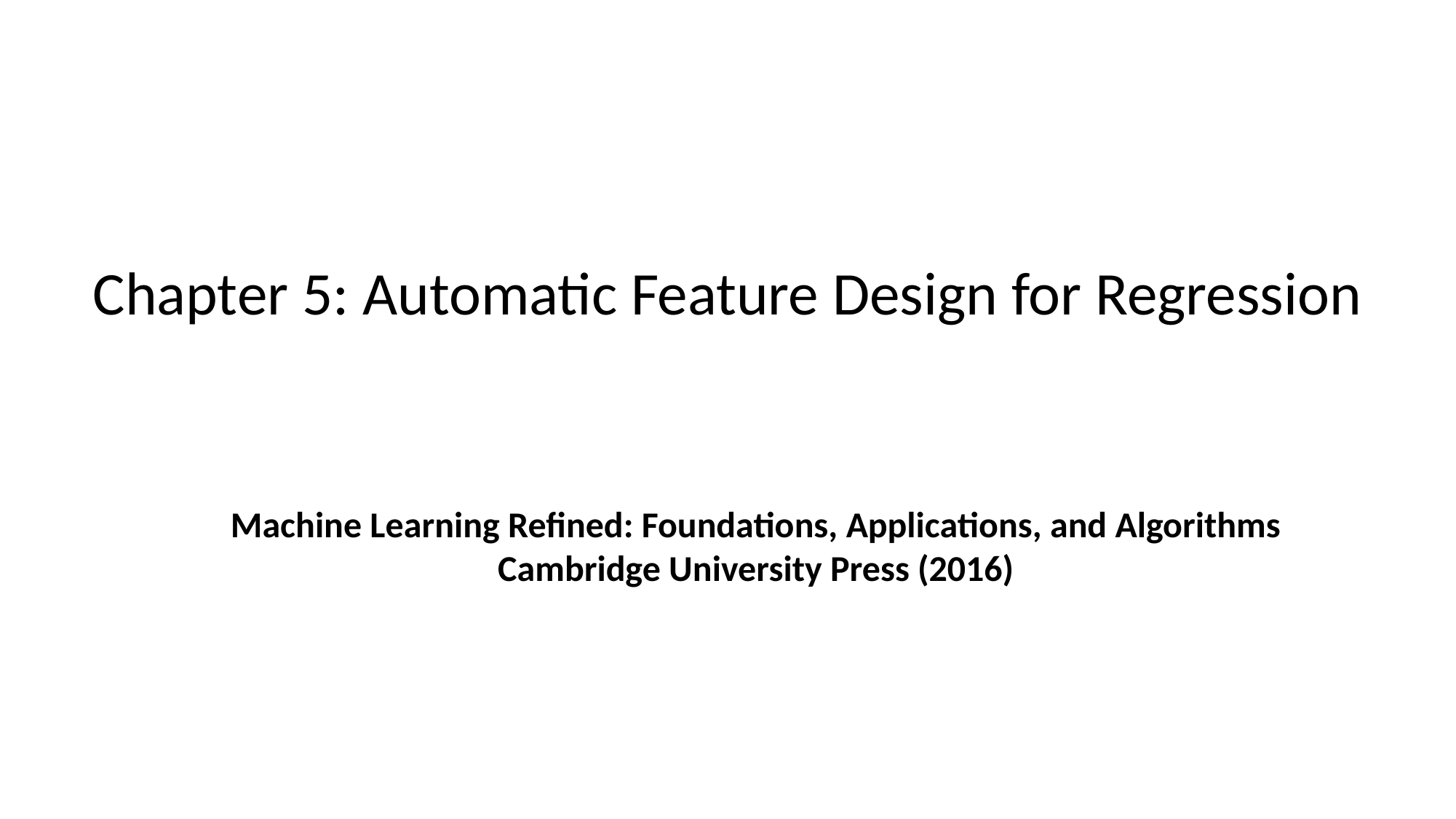

Chapter 5: Automatic Feature Design for Regression
# Machine Learning Refined: Foundations, Applications, and Algorithms Cambridge University Press (2016)